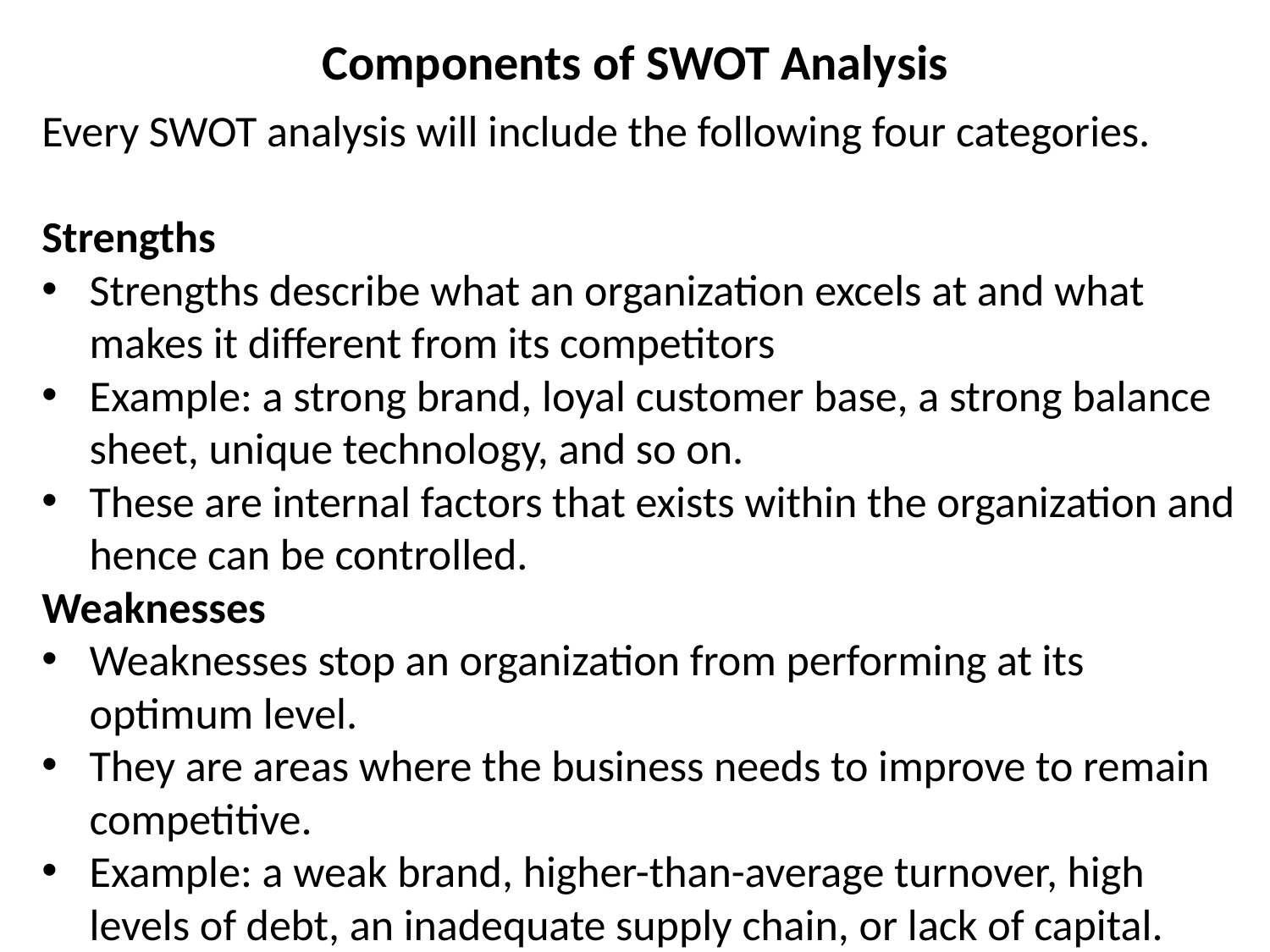

Components of SWOT Analysis
Every SWOT analysis will include the following four categories.

Strengths
Strengths describe what an organization excels at and what makes it different from its competitors
Example: a strong brand, loyal customer base, a strong balance sheet, unique technology, and so on.
These are internal factors that exists within the organization and hence can be controlled.
Weaknesses
Weaknesses stop an organization from performing at its optimum level.
They are areas where the business needs to improve to remain competitive.
Example: a weak brand, higher-than-average turnover, high levels of debt, an inadequate supply chain, or lack of capital.